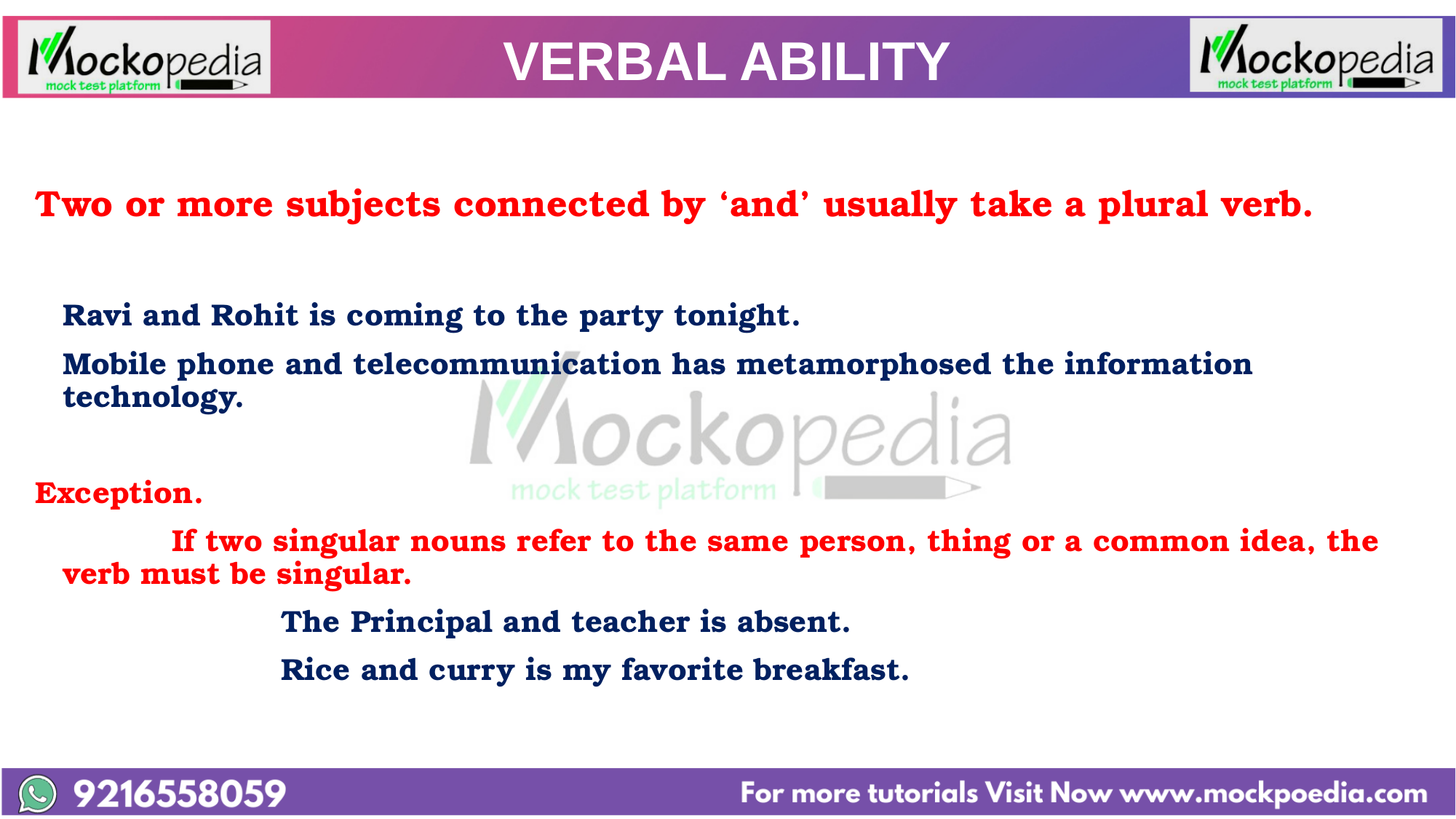

# VERBAL ABILITY

Two or more subjects connected by ‘and’ usually take a plural verb.

	Ravi and Rohit is coming to the party tonight.
	Mobile phone and telecommunication has metamorphosed the information technology.

Exception.
		If two singular nouns refer to the same person, thing or a common idea, the verb must be singular.
			The Principal and teacher is absent.
			Rice and curry is my favorite breakfast.